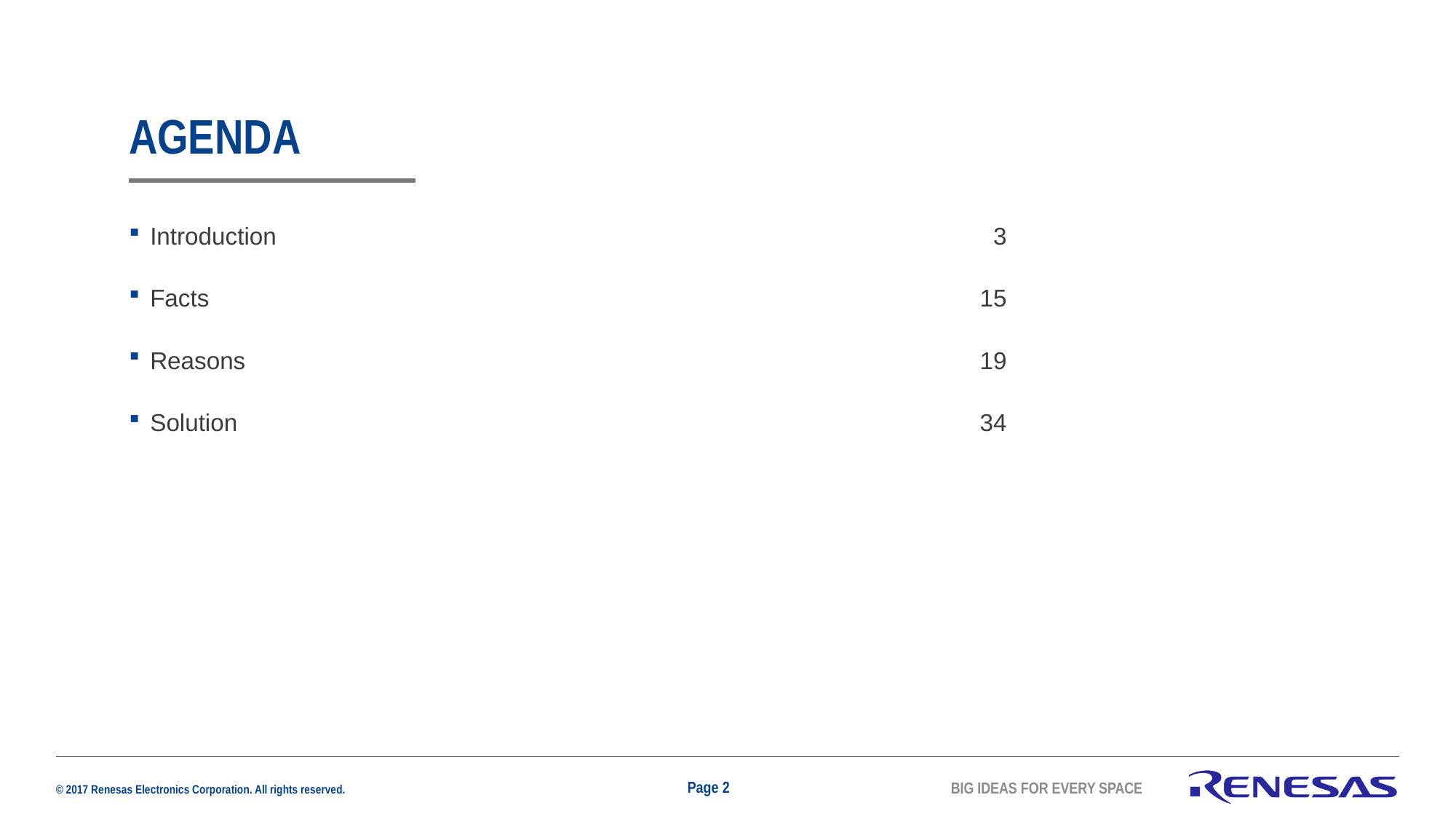

# Agenda
Introduction	3
Facts	15
Reasons	19
Solution	34
Page 2